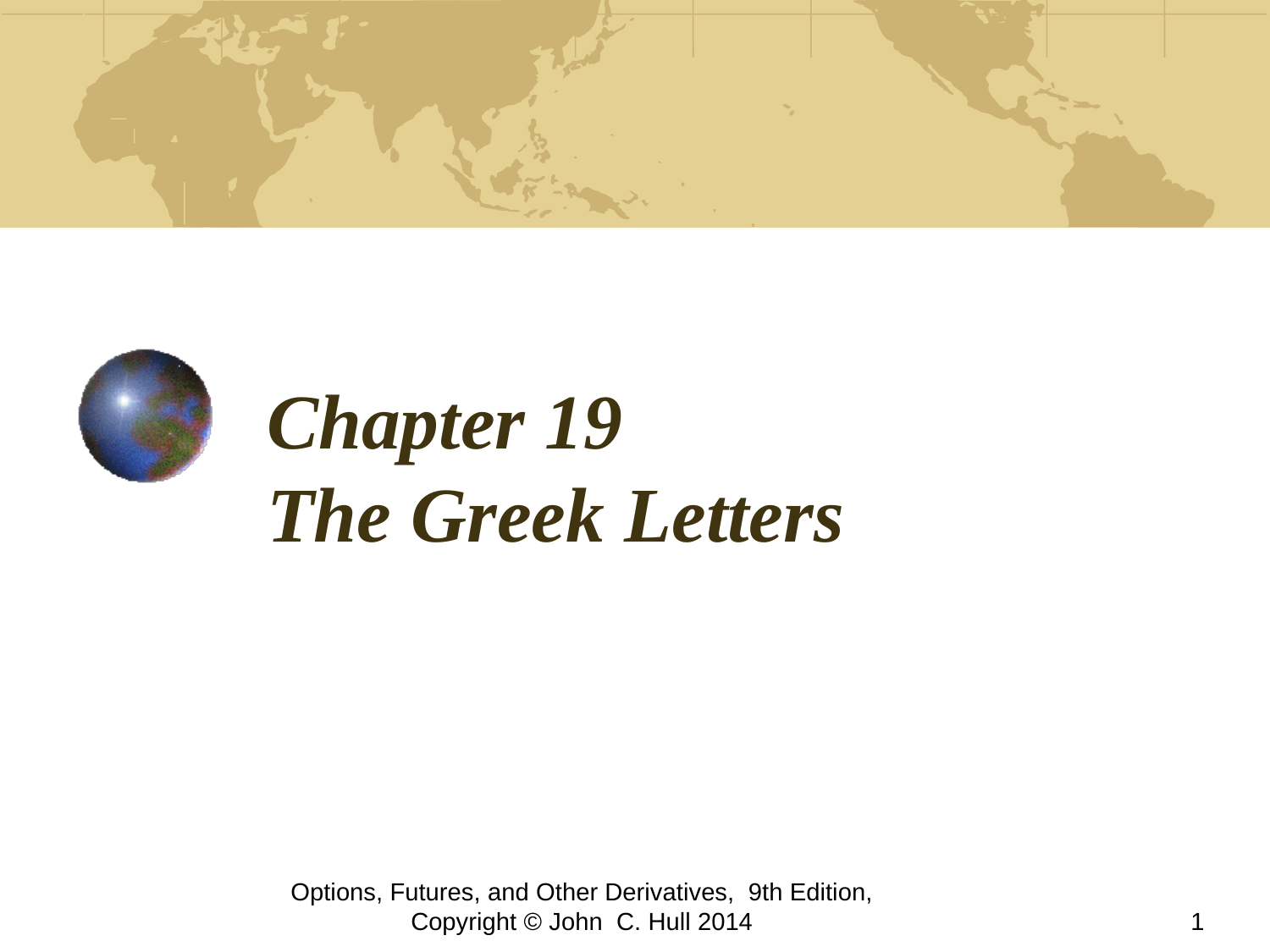

# Chapter 19 The Greek Letters
Options, Futures, and Other Derivatives,  9th Edition, Copyright © John  C. Hull 2014
1